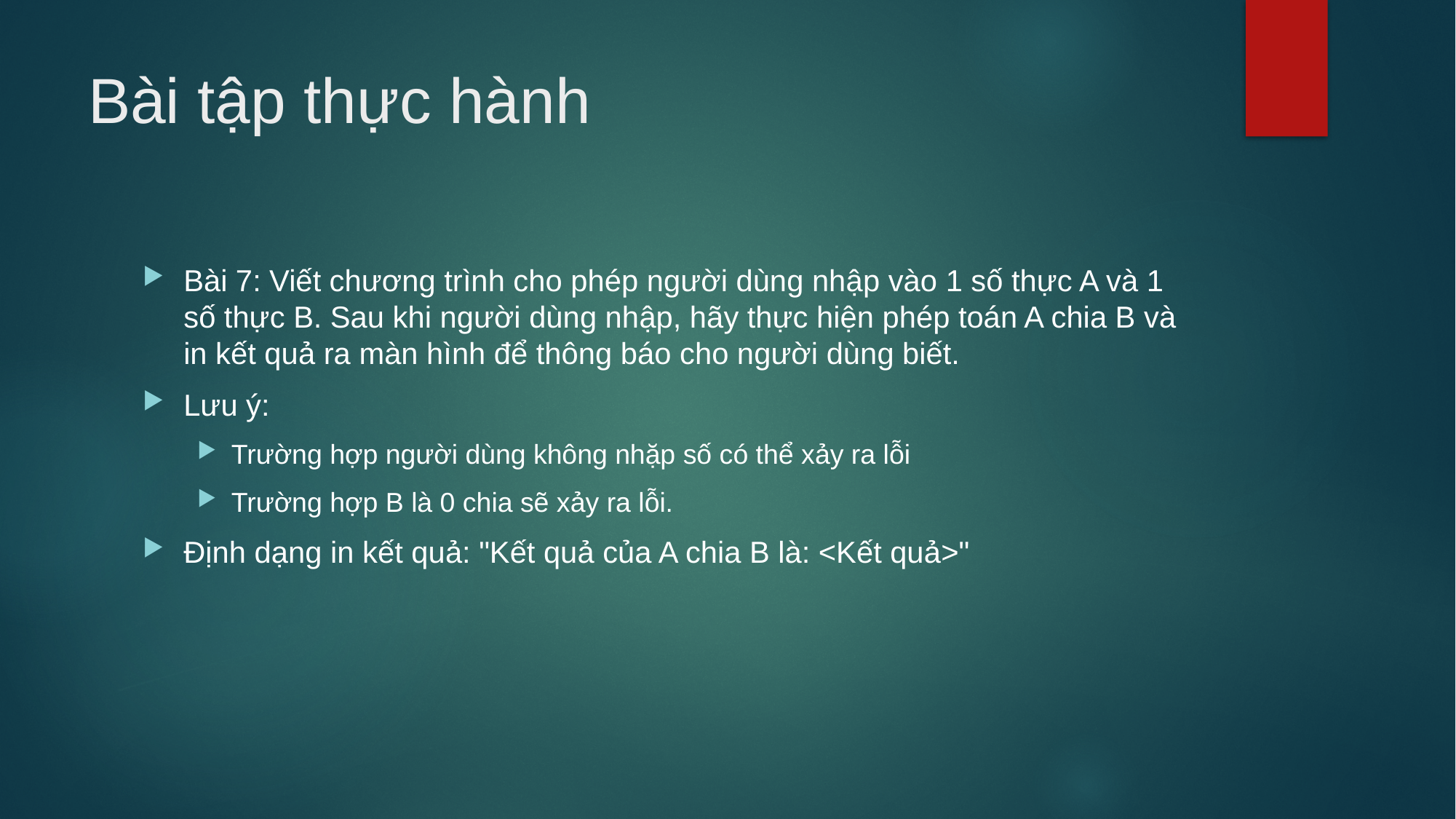

# Bài tập thực hành
Bài 7: Viết chương trình cho phép người dùng nhập vào 1 số thực A và 1 số thực B. Sau khi người dùng nhập, hãy thực hiện phép toán A chia B và in kết quả ra màn hình để thông báo cho người dùng biết.
Lưu ý:
Trường hợp người dùng không nhặp số có thể xảy ra lỗi
Trường hợp B là 0 chia sẽ xảy ra lỗi.
Định dạng in kết quả: "Kết quả của A chia B là: <Kết quả>"